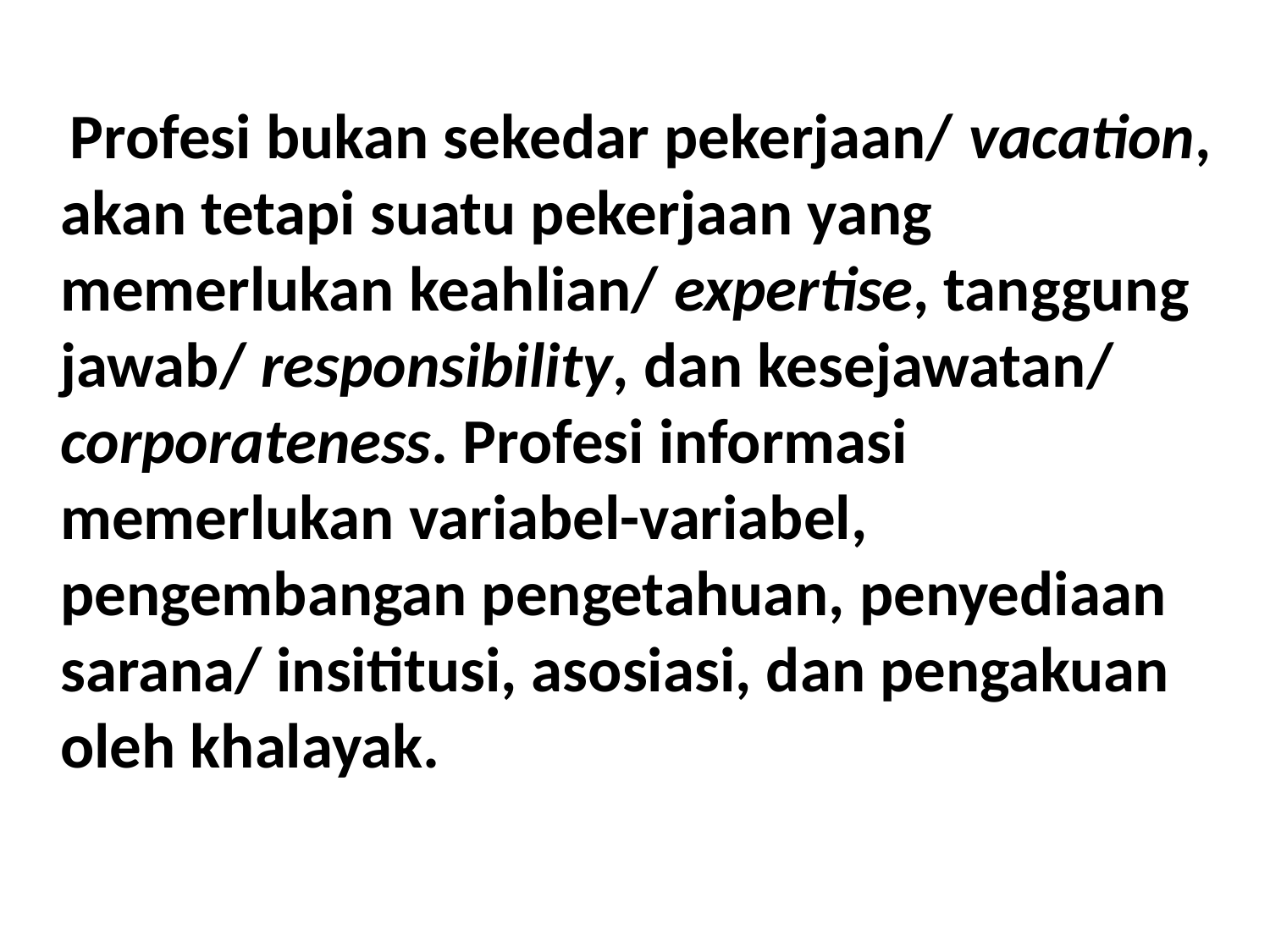

Profesi bukan sekedar pekerjaan/ vacation, akan tetapi suatu pekerjaan yang memerlukan keahlian/ expertise, tanggung jawab/ responsibility, dan kesejawatan/ corporateness. Profesi informasi memerlukan variabel-variabel, pengembangan pengetahuan, penyediaan sarana/ insititusi, asosiasi, dan pengakuan oleh khalayak.